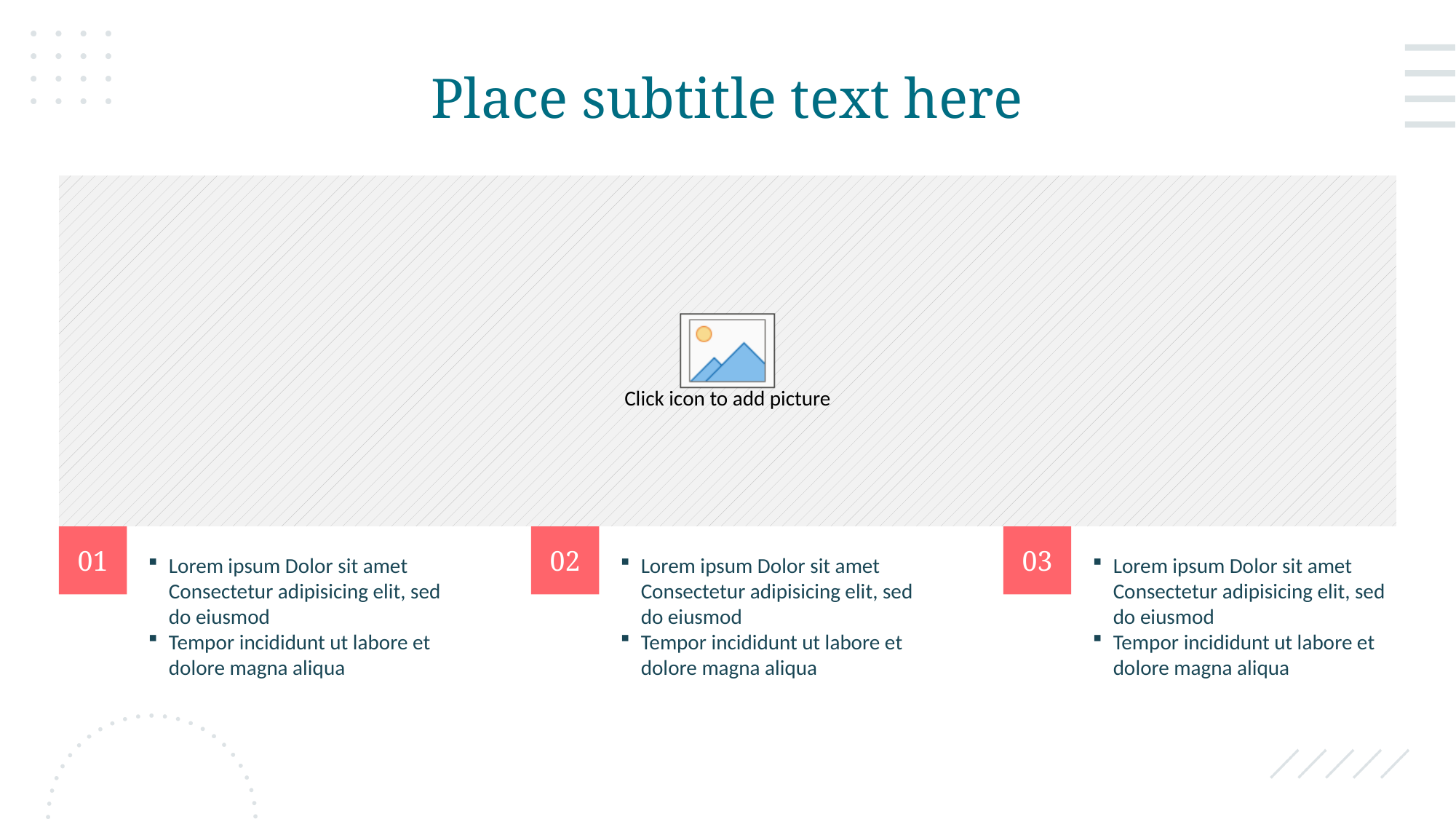

Place subtitle text here

01
02
03
Lorem ipsum Dolor sit amet Consectetur adipisicing elit, sed do eiusmod
Tempor incididunt ut labore et dolore magna aliqua
Lorem ipsum Dolor sit amet Consectetur adipisicing elit, sed do eiusmod
Tempor incididunt ut labore et dolore magna aliqua
Lorem ipsum Dolor sit amet Consectetur adipisicing elit, sed do eiusmod
Tempor incididunt ut labore et dolore magna aliqua